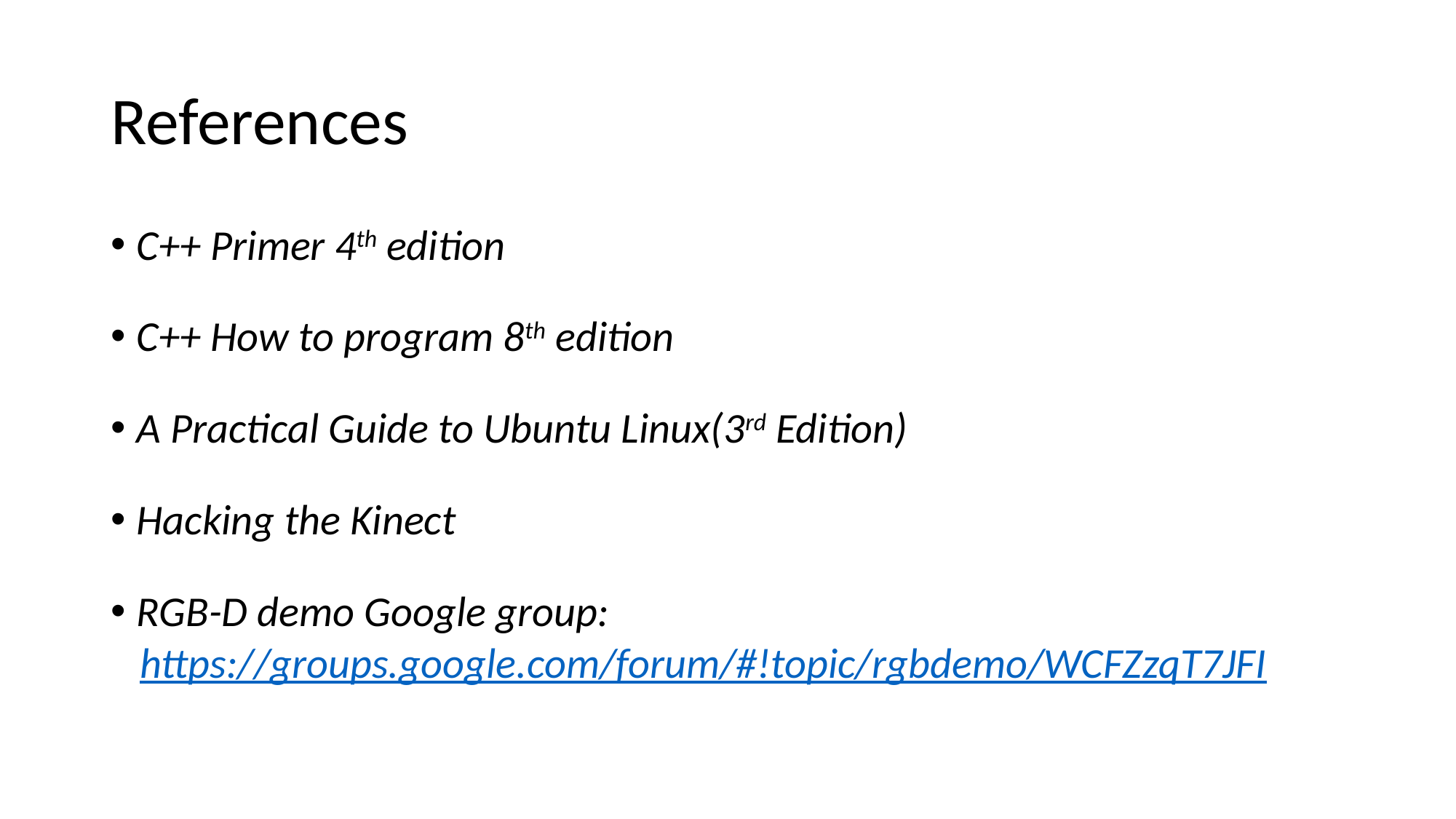

References
C++ Primer 4th edition

C++ How to program 8th edition

A Practical Guide to Ubuntu Linux(3rd Edition)

Hacking the Kinect

RGB-D demo Google group:
   https://groups.google.com/forum/#!topic/rgbdemo/WCFZzqT7JFI